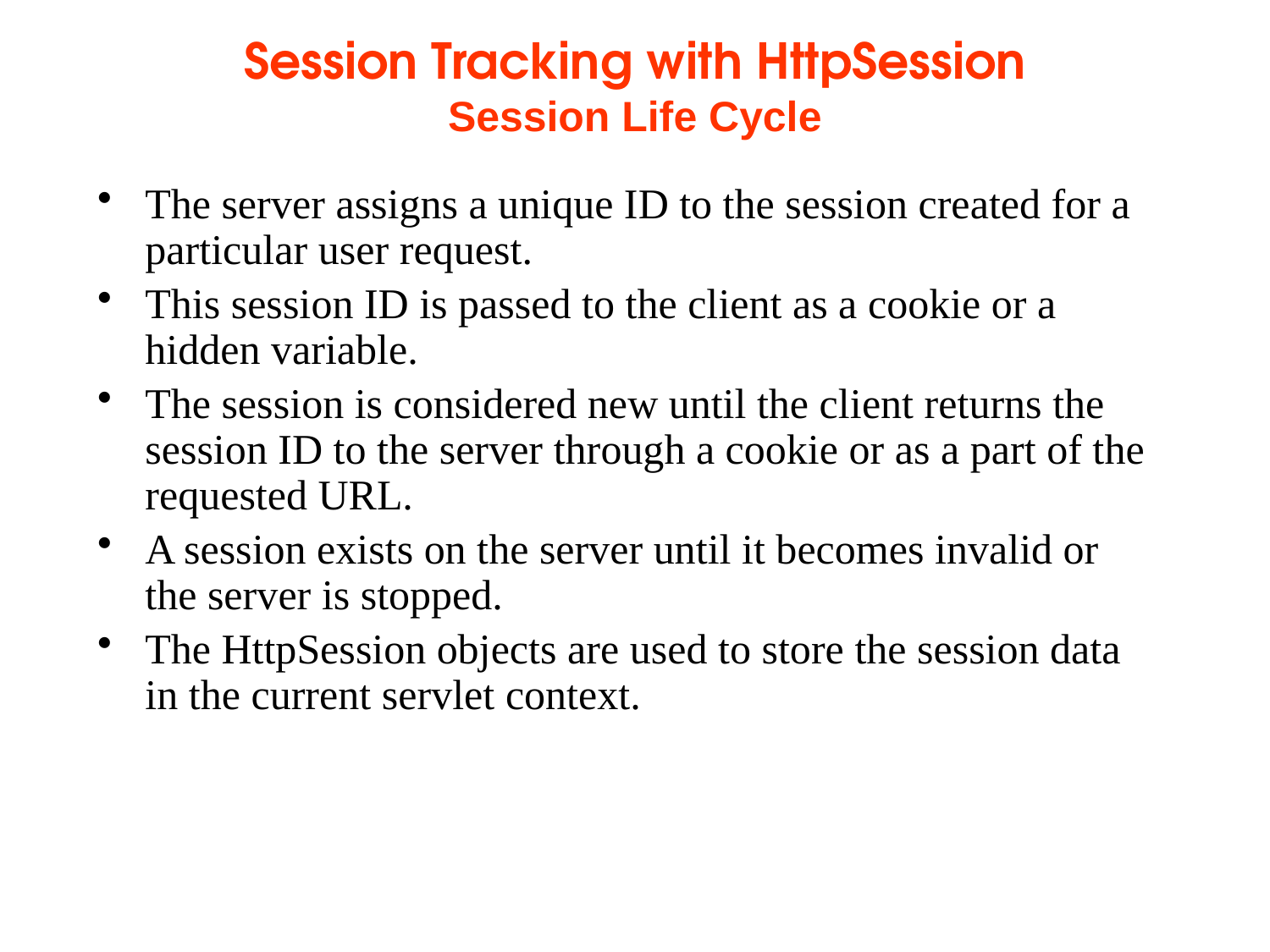

# Session Tracking with HttpSession Session Life Cycle
The server assigns a unique ID to the session created for a particular user request.
This session ID is passed to the client as a cookie or a hidden variable.
The session is considered new until the client returns the session ID to the server through a cookie or as a part of the requested URL.
A session exists on the server until it becomes invalid or the server is stopped.
The HttpSession objects are used to store the session data in the current servlet context.